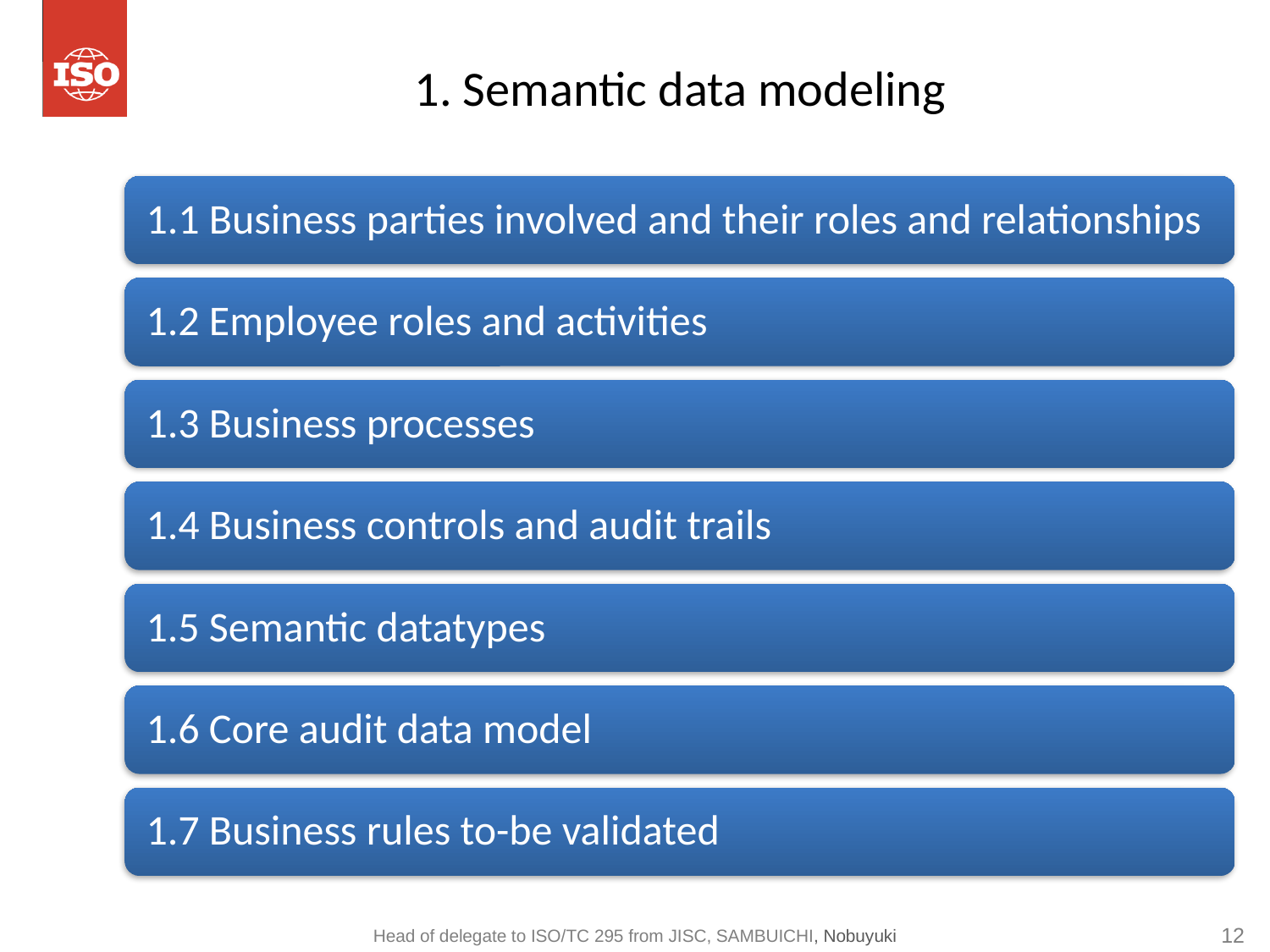

# 1. Semantic data modeling
1.1 Business parties involved and their roles and relationships
1.2 Employee roles and activities
1.3 Business processes
1.4 Business controls and audit trails
1.5 Semantic datatypes
1.6 Core audit data model
1.7 Business rules to-be validated